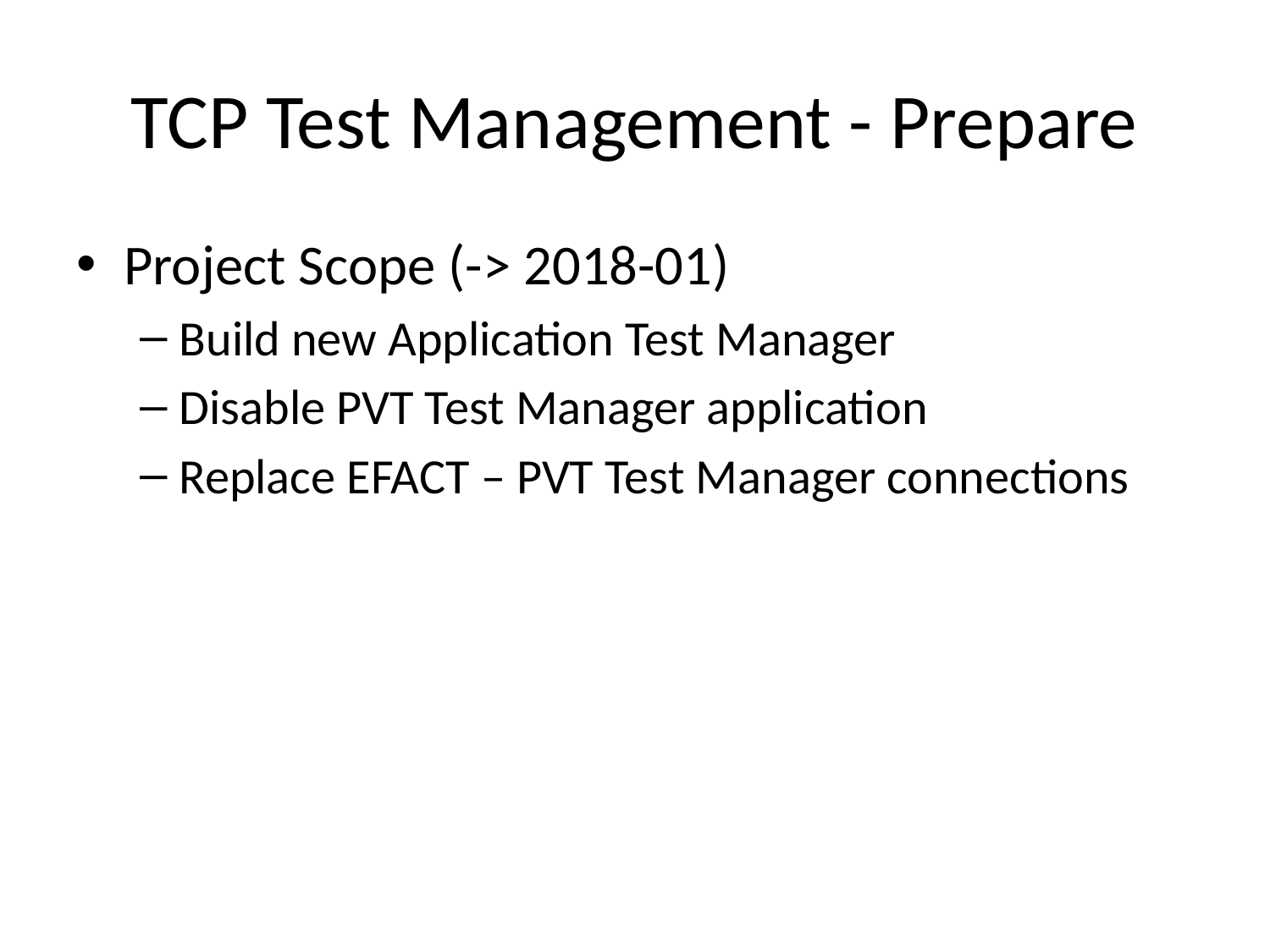

# TCP Test Management - Prepare
Project Scope (-> 2018-01)
Build new Application Test Manager
Disable PVT Test Manager application
Replace EFACT – PVT Test Manager connections